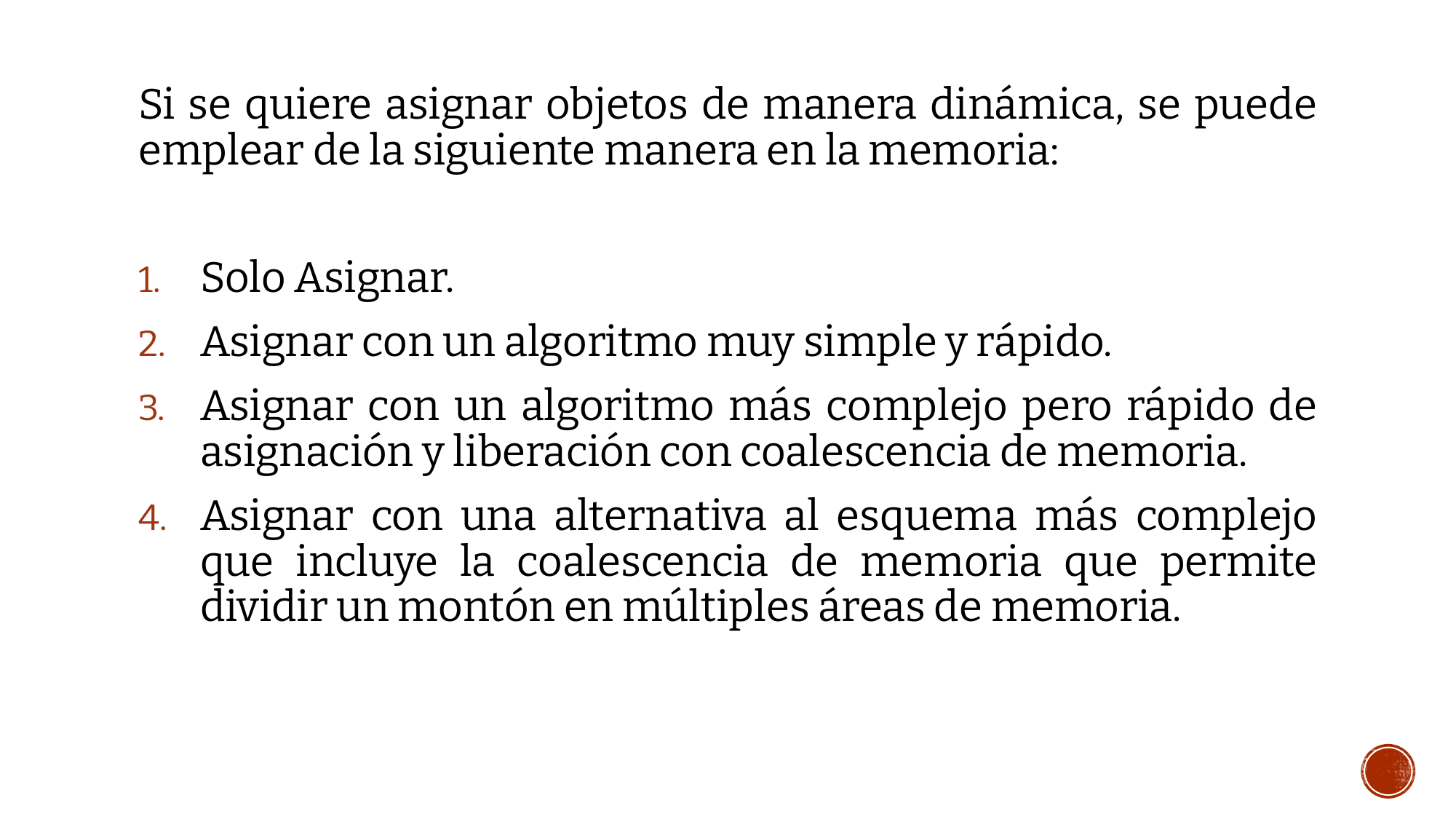

Si se quiere asignar objetos de manera dinámica, se puede emplear de la siguiente manera en la memoria:

Solo Asignar.
Asignar con un algoritmo muy simple y rápido.
Asignar con un algoritmo más complejo pero rápido de asignación y liberación con coalescencia de memoria.
Asignar con una alternativa al esquema más complejo que incluye la coalescencia de memoria que permite dividir un montón en múltiples áreas de memoria.